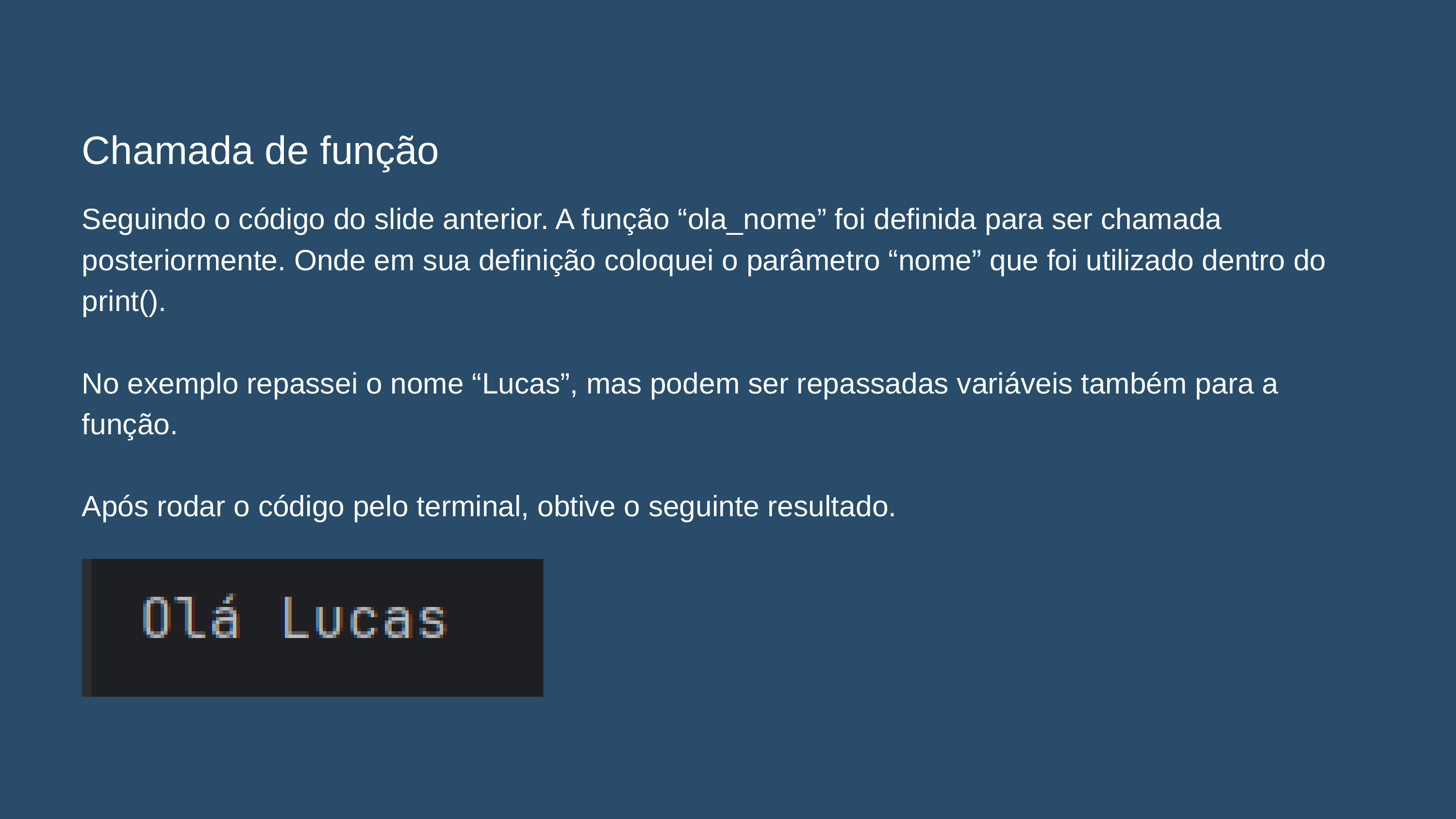

Chamada de função
Seguindo o código do slide anterior. A função “ola_nome” foi definida para ser chamada posteriormente. Onde em sua definição coloquei o parâmetro “nome” que foi utilizado dentro do print().

No exemplo repassei o nome “Lucas”, mas podem ser repassadas variáveis também para a função.

Após rodar o código pelo terminal, obtive o seguinte resultado.